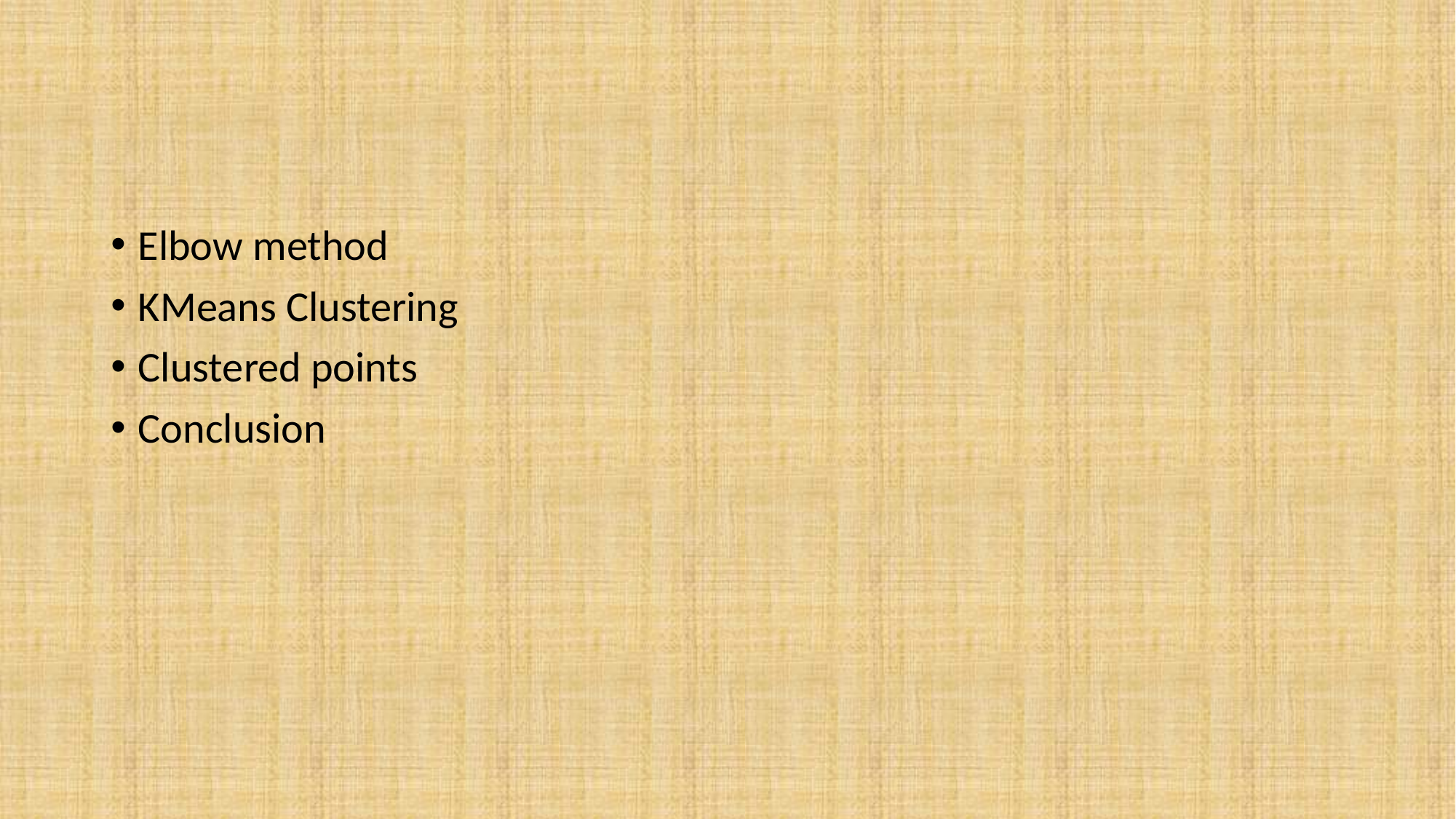

#
Elbow method
KMeans Clustering
Clustered points
Conclusion